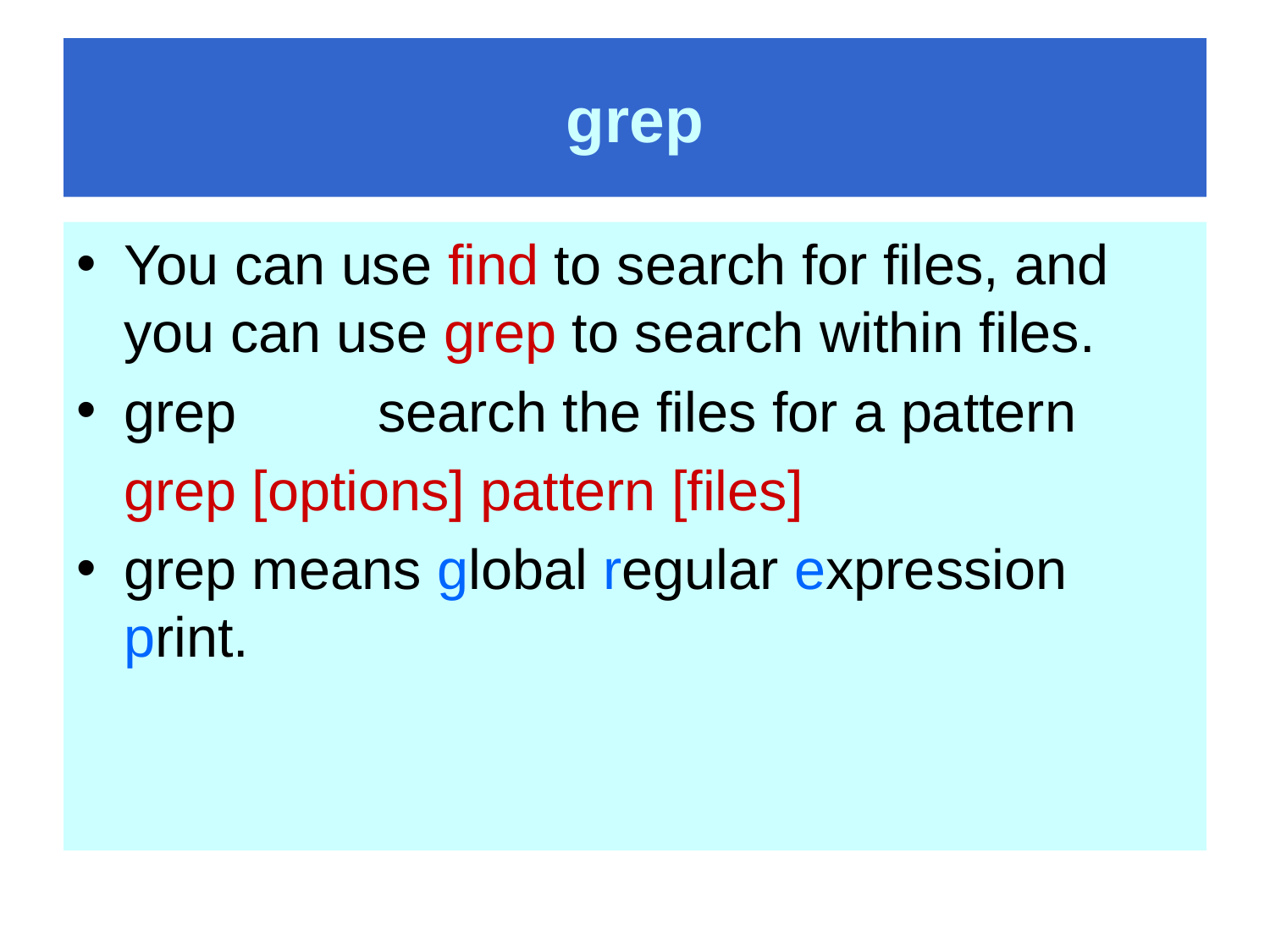

# grep
You can use find to search for files, and you can use grep to search within files.
grep  	search the files for a pattern
	grep [options] pattern [files]
grep means global regular expression print.